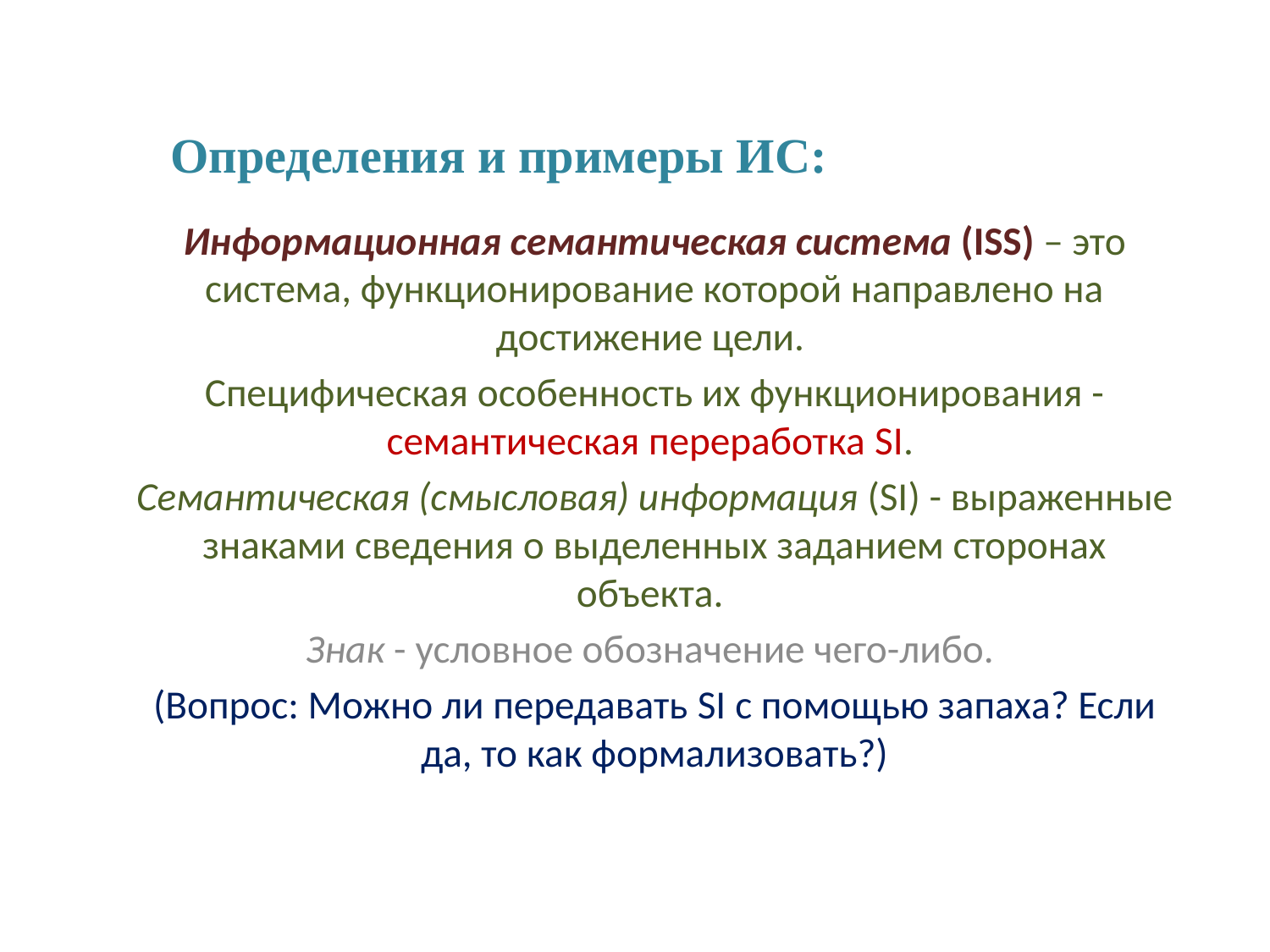

# Определения и примеры ИС:
Информационная семантическая система (ISS) – это система, функционирование которой направлено на достижение цели.
Специфическая особенность их функционирования - семантическая переработка SI.
Семантическая (смысловая) информация (SI) - выраженные знаками сведения о выделенных заданием сторонах объекта.
Знак - условное обозначение чего-либо.
(Вопрос: Можно ли передавать SI с помощью запаха? Если да, то как формализовать?)